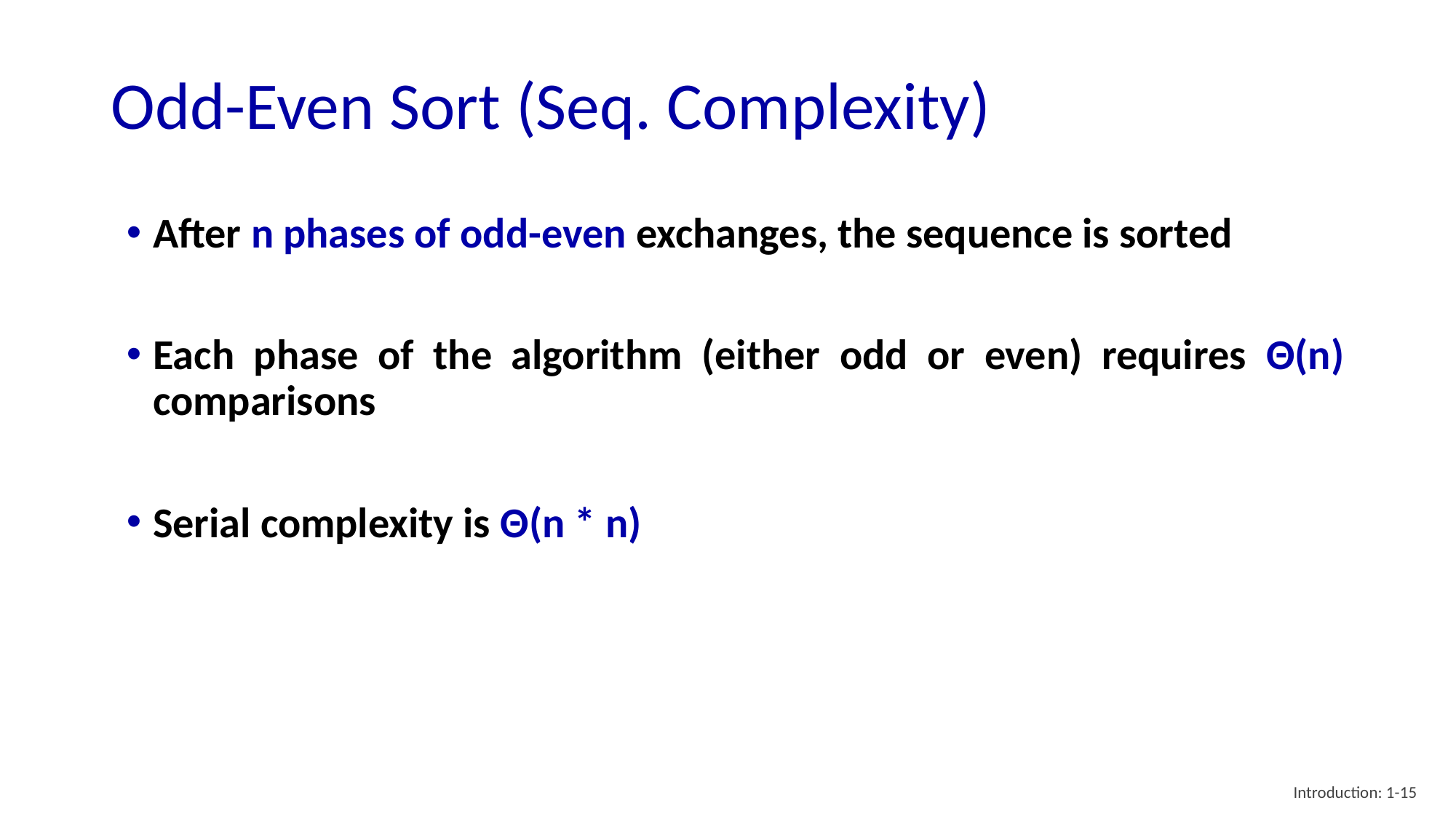

# Odd-Even Sort (Seq. Complexity)
After n phases of odd-even exchanges, the sequence is sorted

Each phase of the algorithm (either odd or even) requires Θ(n) comparisons

Serial complexity is Θ(n * n)

Introduction: 1-15